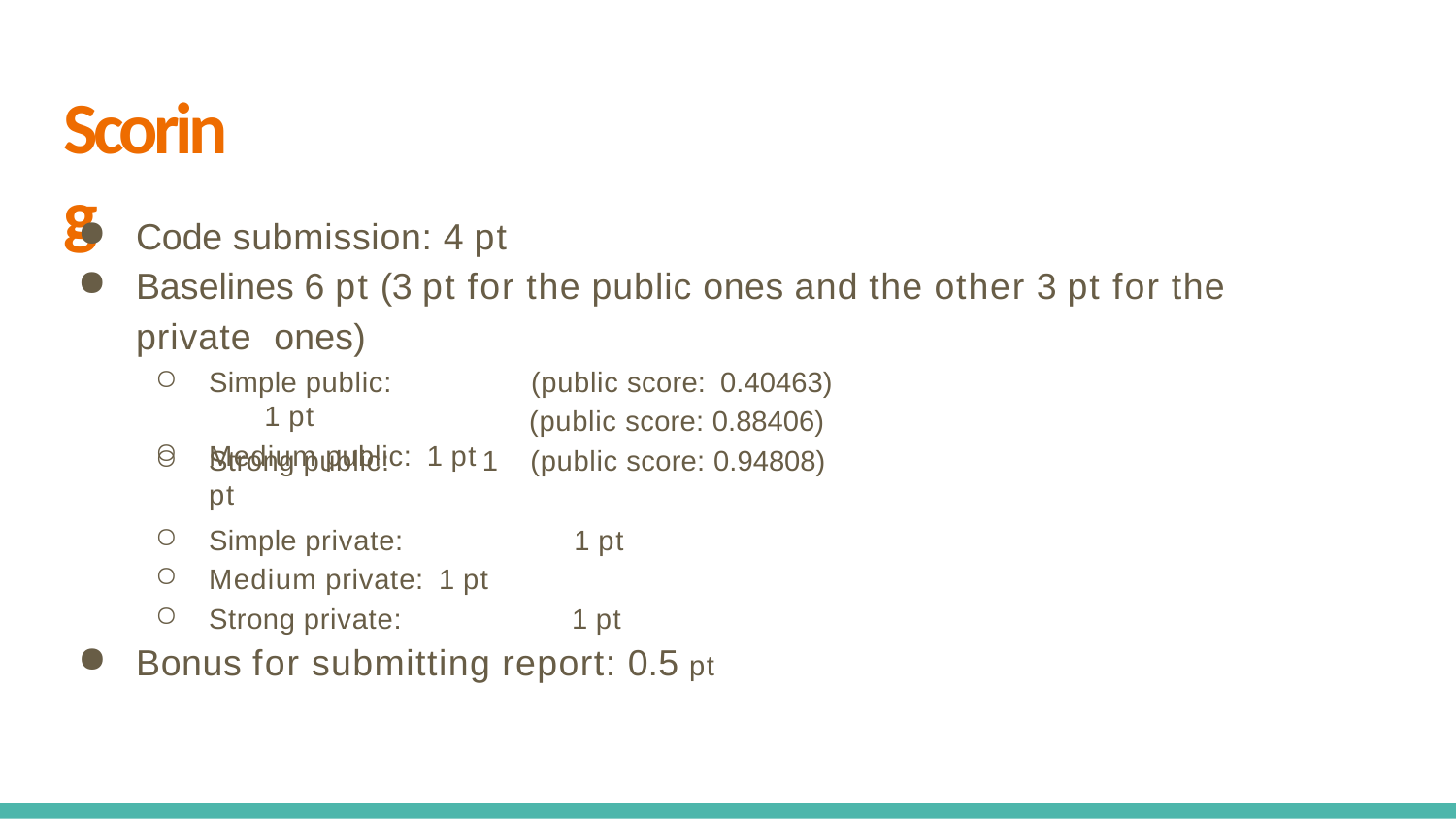

# Scoring
Code submission: 4 pt
Baselines 6 pt (3 pt for the public ones and the other 3 pt for the private  ones)
Simple public:	1 pt
Medium public: 1 pt
(public score: 0.40463)
(public score: 0.88406)
(public score: 0.94808)
Strong public:	1 pt
Simple private:	1 pt
Medium private: 1 pt
Strong private:	1 pt
Bonus for submitting report: 0.5 pt